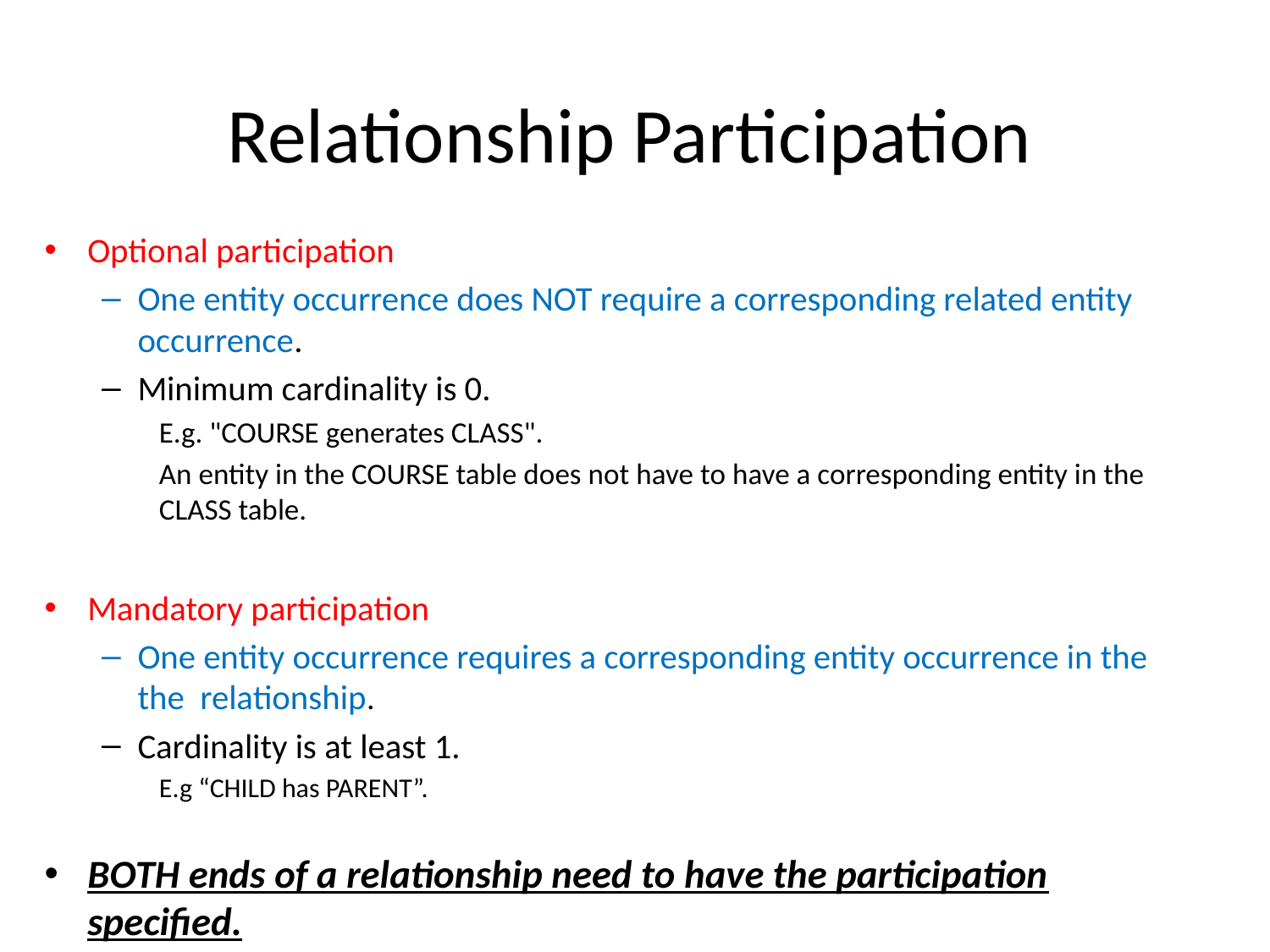

# Relationship Participation
Optional participation
One entity occurrence does NOT require a corresponding related entity occurrence.
Minimum cardinality is 0.
E.g. "COURSE generates CLASS".
An entity in the COURSE table does not have to have a corresponding entity in the CLASS table.

Mandatory participation
One entity occurrence requires a corresponding entity occurrence in the the  relationship.
Cardinality is at least 1.
E.g “CHILD has PARENT”.

BOTH ends of a relationship need to have the participation specified.